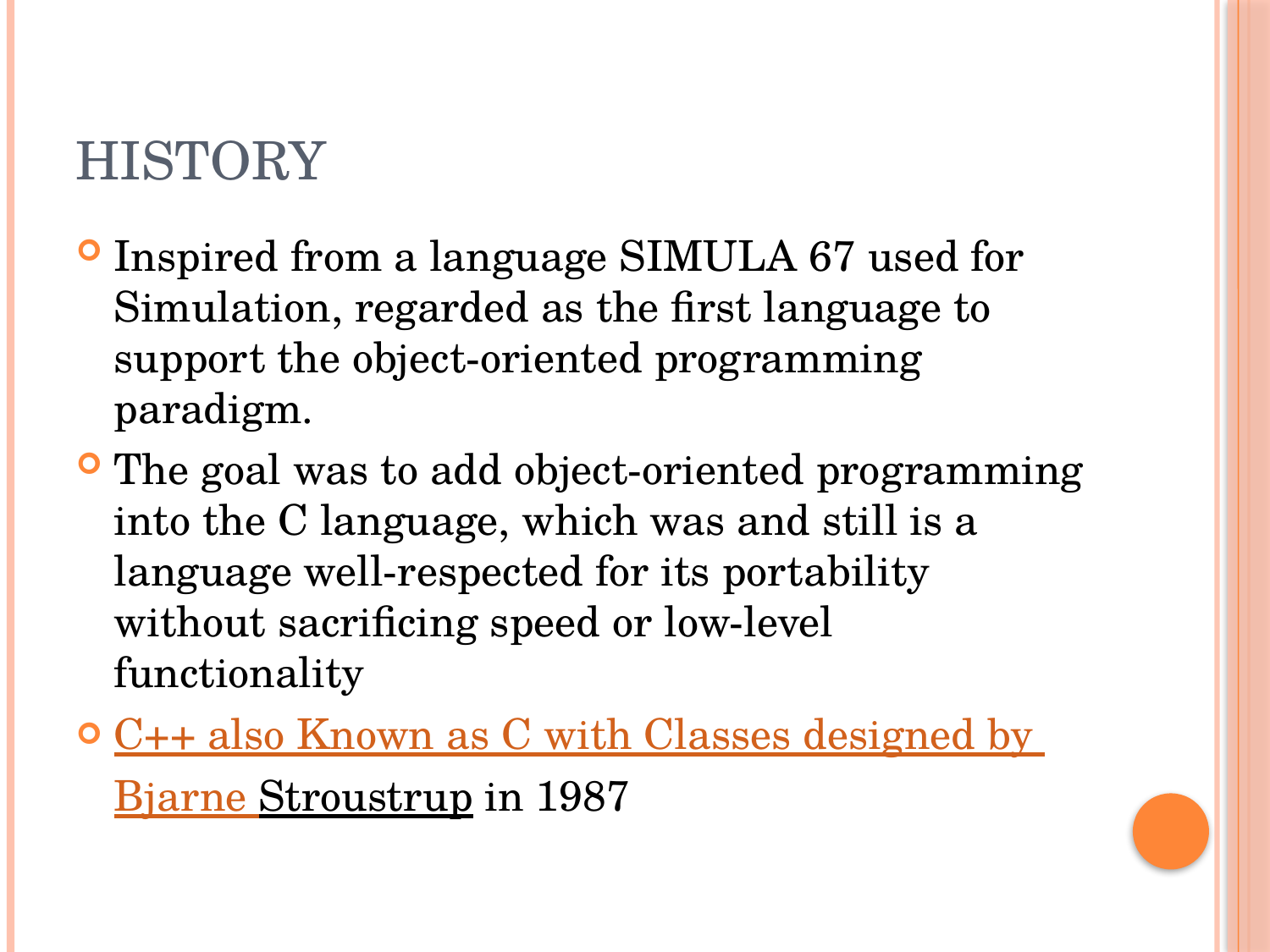

# History
Inspired from a language SIMULA 67 used for Simulation, regarded as the first language to support the object-oriented programming paradigm.
The goal was to add object-oriented programming into the C language, which was and still is a language well-respected for its portability without sacrificing speed or low-level functionality
C++ also Known as C with Classes designed by Bjarne Stroustrup in 1987